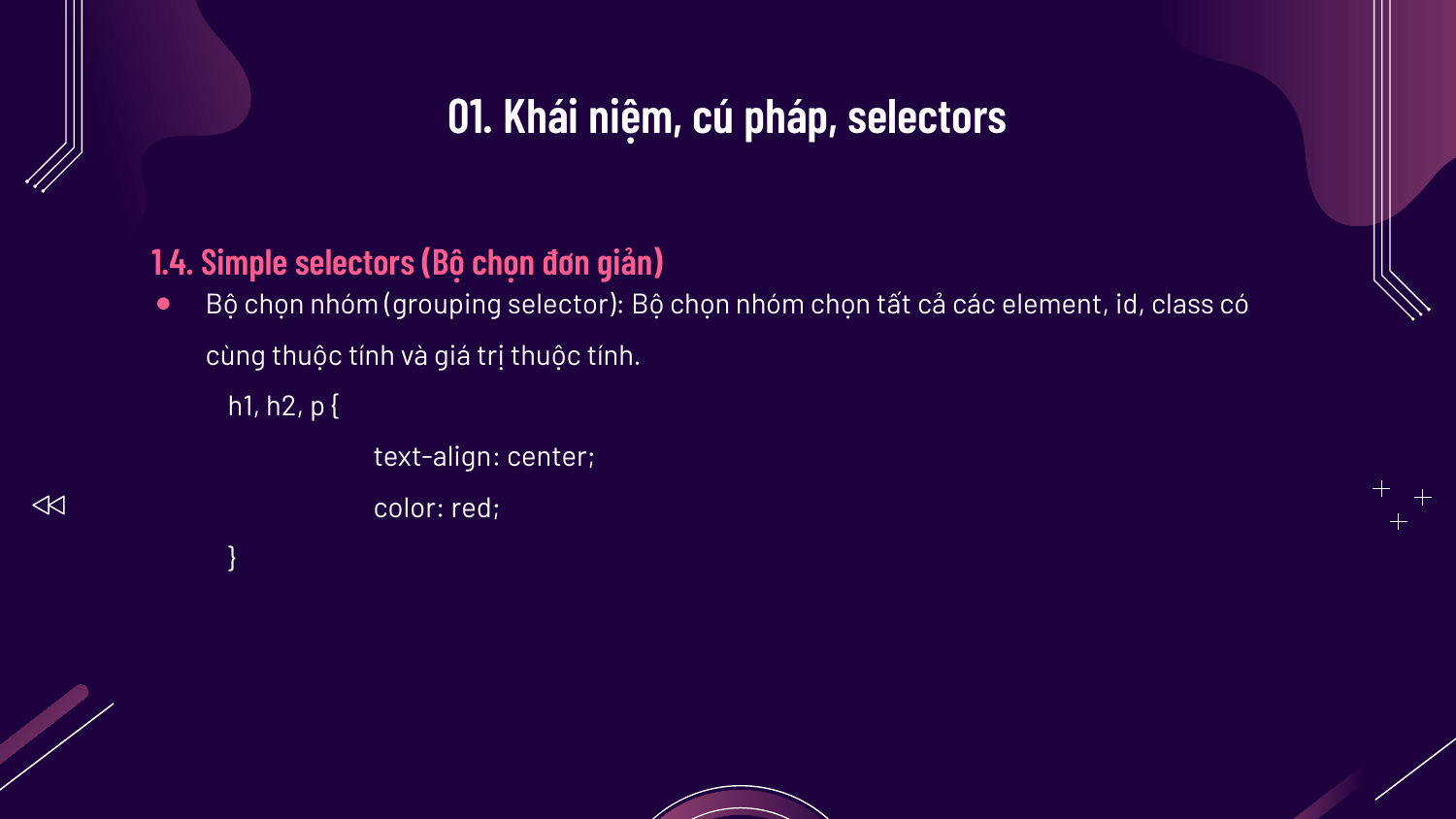

# 01. Khái niệm, cú pháp, selectors
1.4. Simple selectors (Bộ chọn đơn giản)
Bộ chọn nhóm (grouping selector): Bộ chọn nhóm chọn tất cả các element, id, class có cùng thuộc tính và giá trị thuộc tính.
h1, h2, p {
	text-align: center;
	color: red;
}